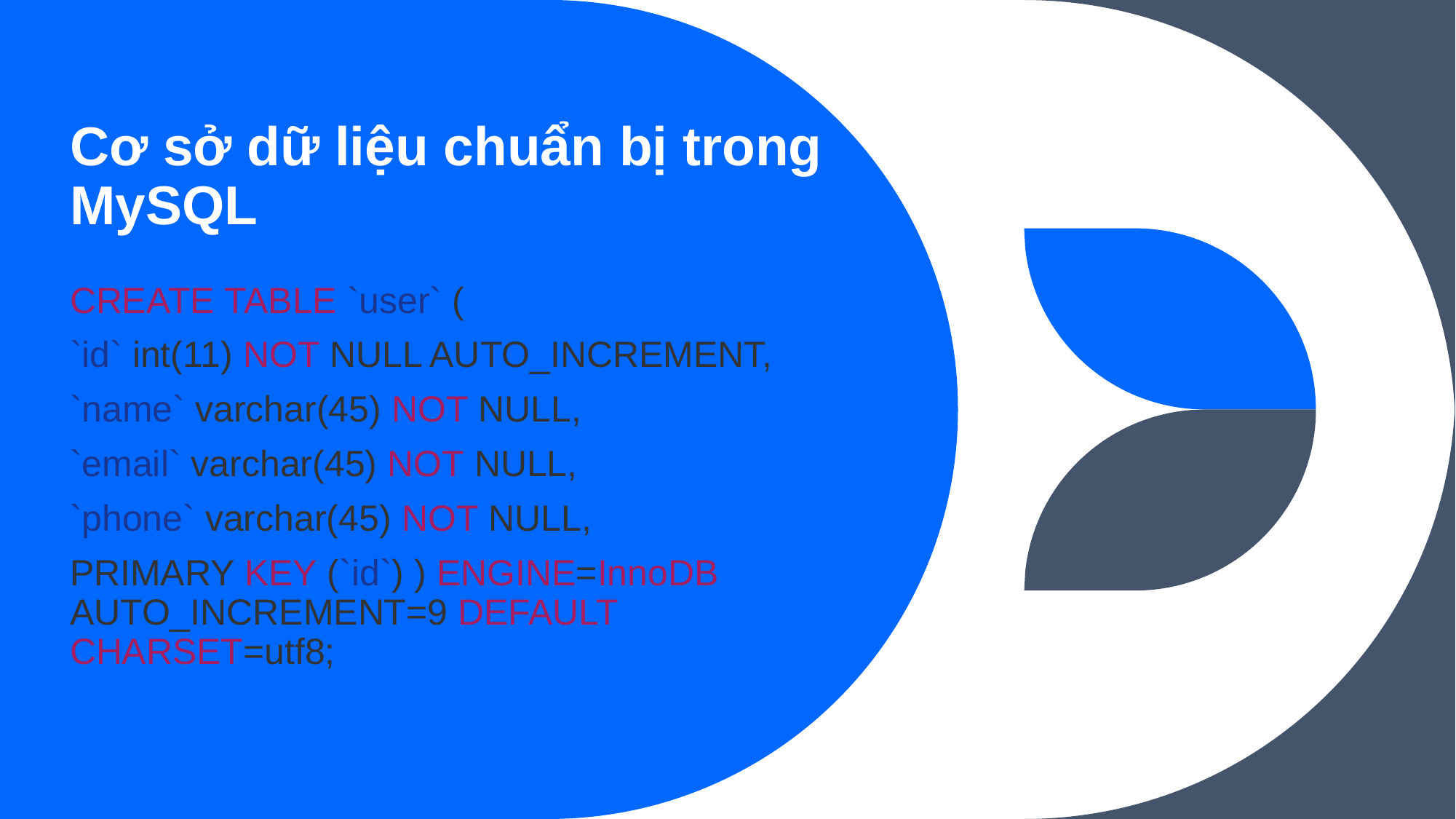

# Cơ sở dữ liệu chuẩn bị trong MySQL
CREATE TABLE `user` (
`id` int(11) NOT NULL AUTO_INCREMENT,
`name` varchar(45) NOT NULL,
`email` varchar(45) NOT NULL,
`phone` varchar(45) NOT NULL,
PRIMARY KEY (`id`) ) ENGINE=InnoDB AUTO_INCREMENT=9 DEFAULT CHARSET=utf8;